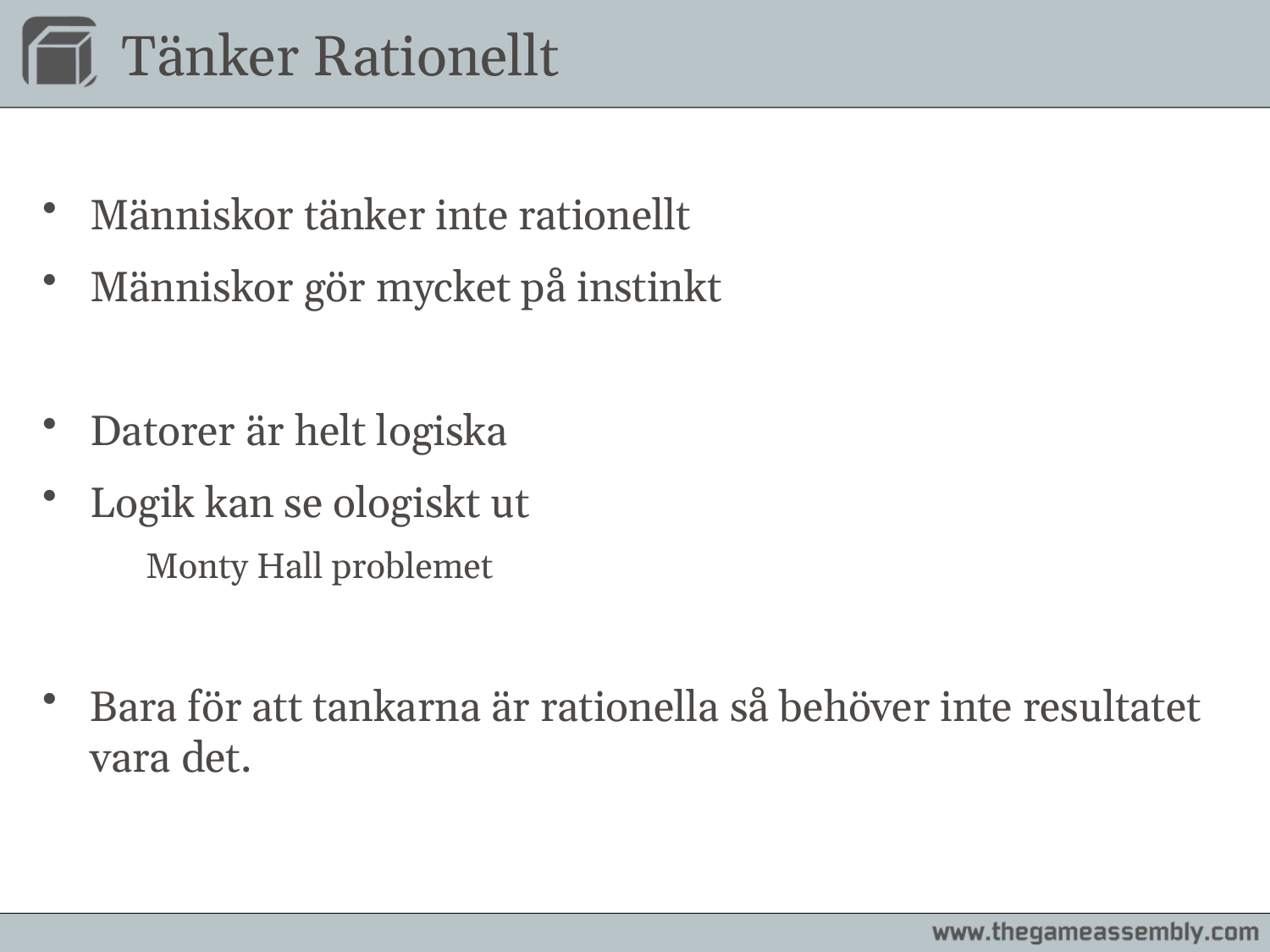

# Tänker Rationellt

Människor tänker inte rationellt
Människor gör mycket på instinkt

Datorer är helt logiska
Logik kan se ologiskt ut
	Monty Hall problemet

Bara för att tankarna är rationella så behöver inte resultatet vara det.